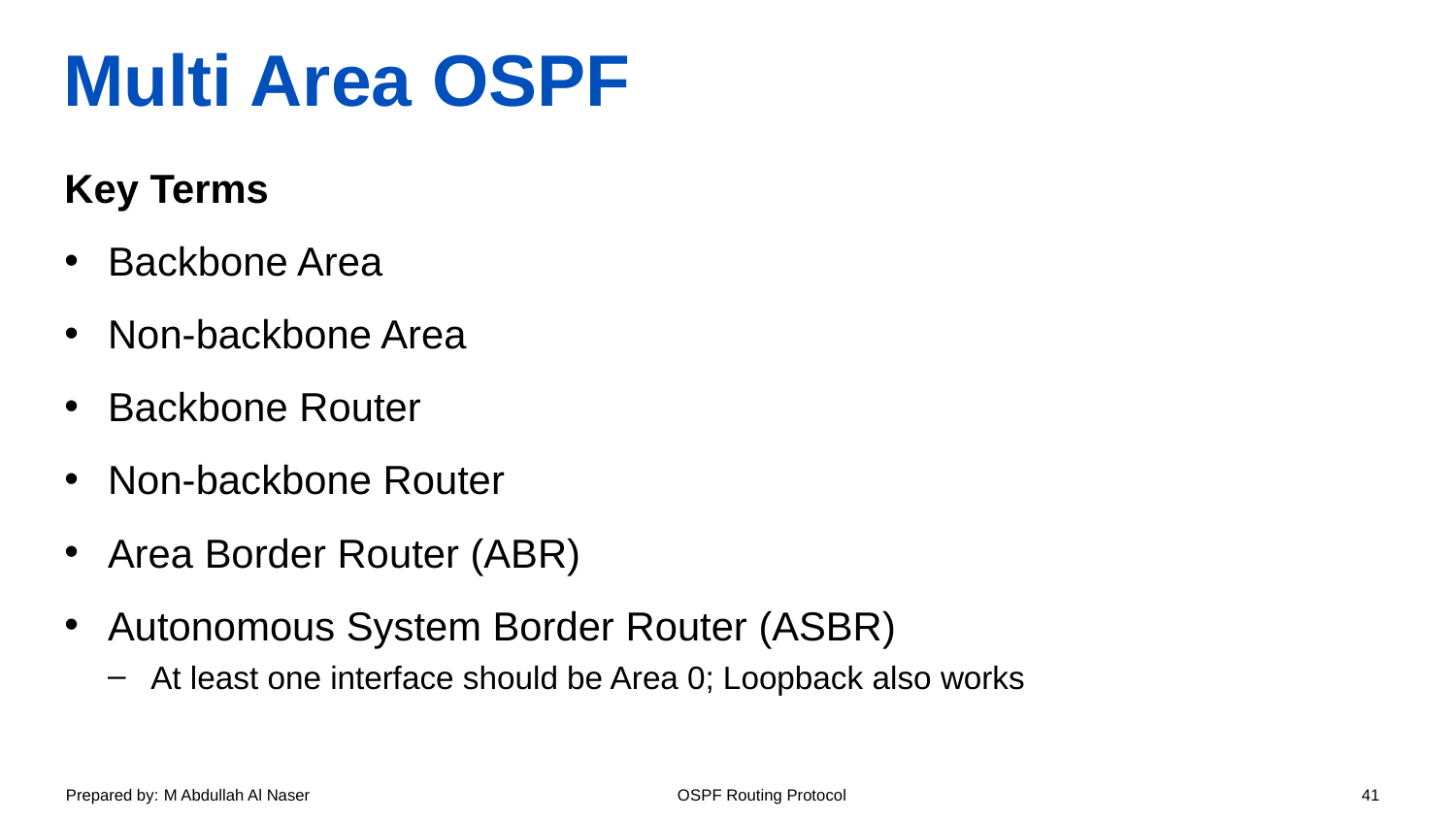

# Multi Area OSPF
Key Terms
Backbone Area
Non-backbone Area
Backbone Router
Non-backbone Router
Area Border Router (ABR)
Autonomous System Border Router (ASBR)
At least one interface should be Area 0; Loopback also works